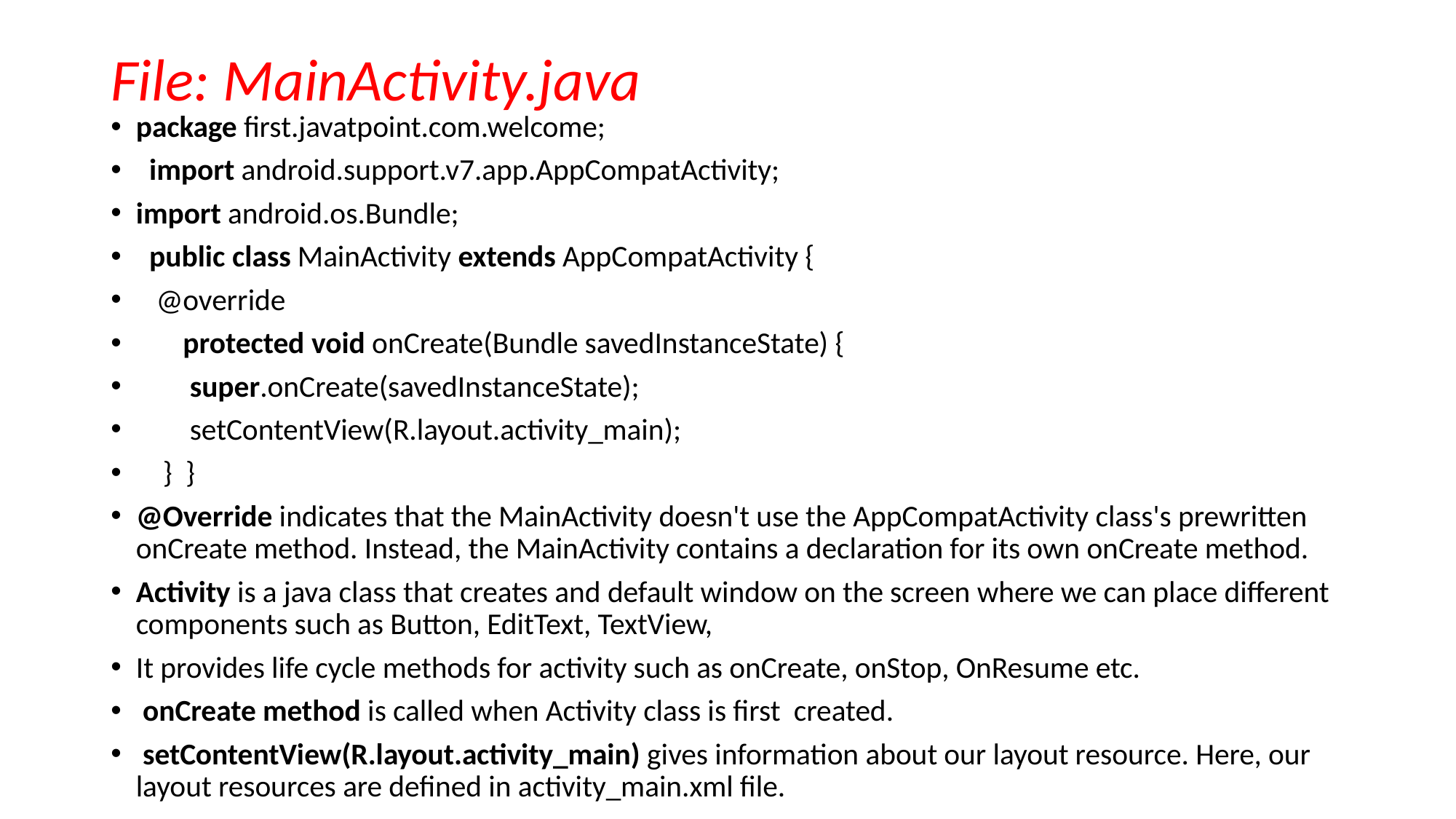

# File: MainActivity.java
package first.javatpoint.com.welcome;
  import android.support.v7.app.AppCompatActivity;
import android.os.Bundle;
  public class MainActivity extends AppCompatActivity {
   @override
       protected void onCreate(Bundle savedInstanceState) {
        super.onCreate(savedInstanceState);
        setContentView(R.layout.activity_main);
    }  }
@Override indicates that the MainActivity doesn't use the AppCompatActivity class's prewritten onCreate method. Instead, the MainActivity contains a declaration for its own onCreate method.
Activity is a java class that creates and default window on the screen where we can place different components such as Button, EditText, TextView,
It provides life cycle methods for activity such as onCreate, onStop, OnResume etc.
 onCreate method is called when Activity class is first  created.
 setContentView(R.layout.activity_main) gives information about our layout resource. Here, our layout resources are defined in activity_main.xml file.